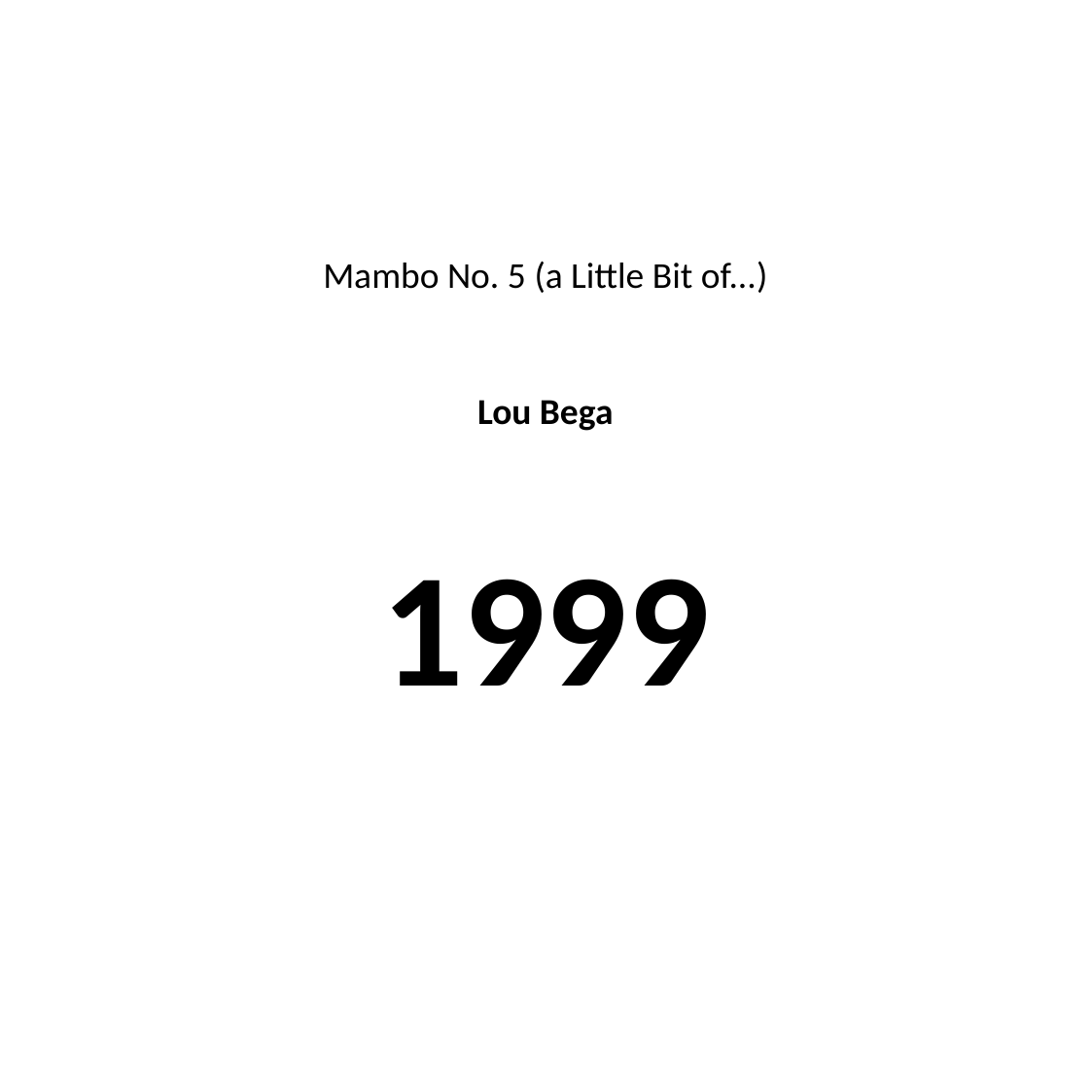

#

Mambo No. 5 (a Little Bit of...)

Lou Bega

1999